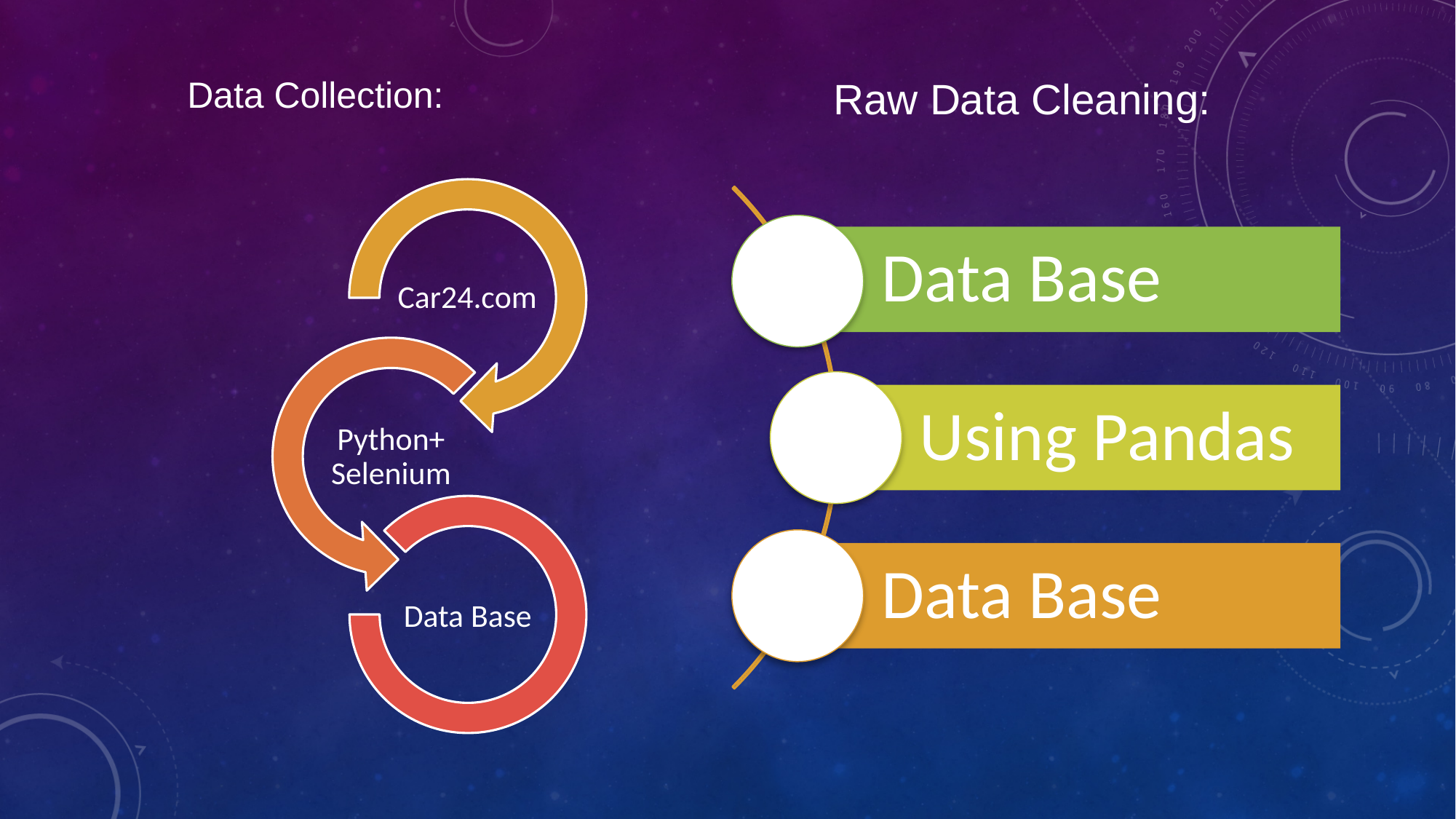

Data Collection:
Raw Data Cleaning:

Data Base

Using Pandas

Data Base

Car24.com

Python+ Selenium

Data Base